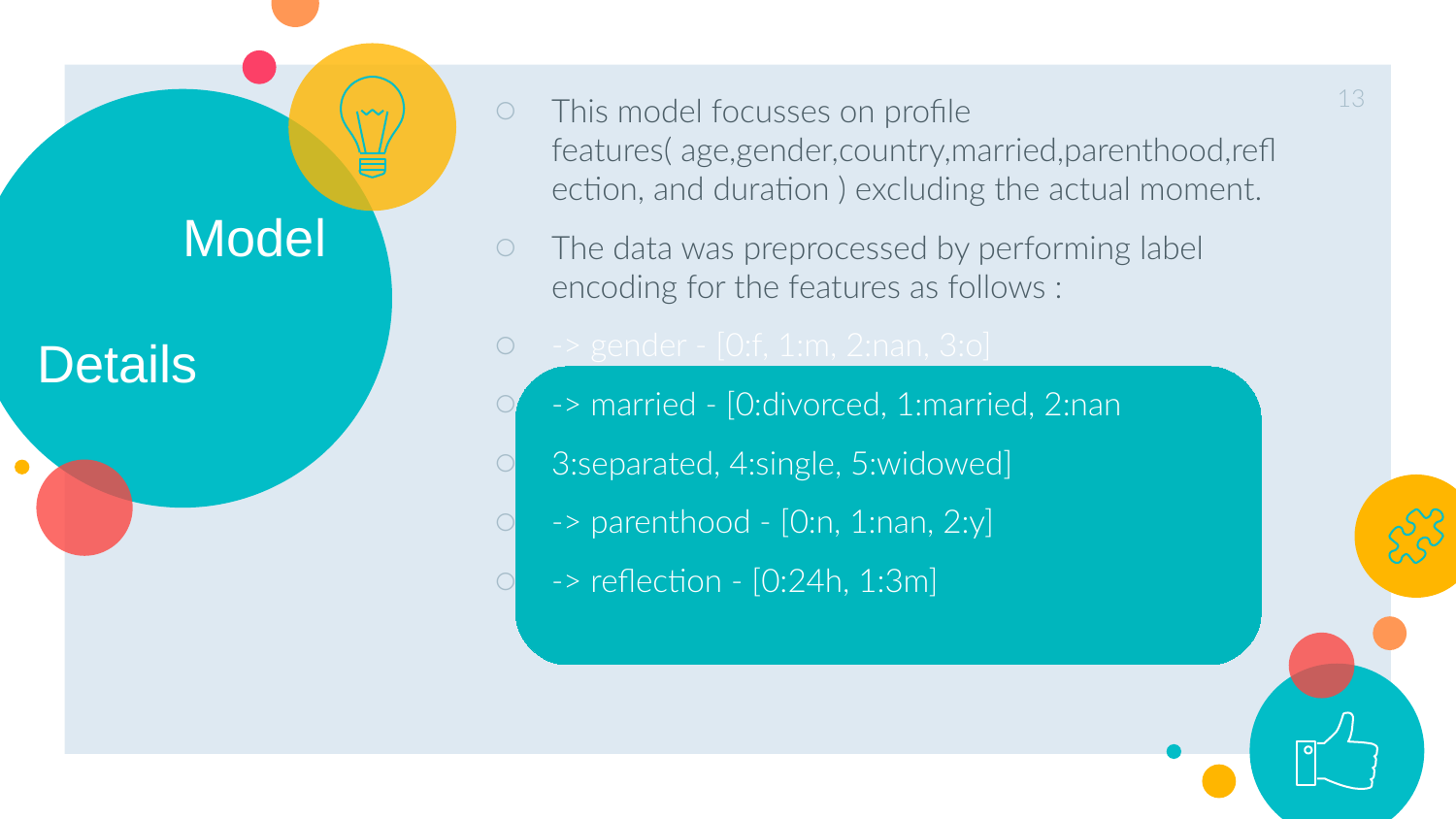

13
This model focusses on profile features( age,gender,country,married,parenthood,reflection, and duration ) excluding the actual moment.
The data was preprocessed by performing label encoding for the features as follows :
-> gender - [0:f, 1:m, 2:nan, 3:o]
-> married - [0:divorced, 1:married, 2:nan
3:separated, 4:single, 5:widowed]
-> parenthood - [0:n, 1:nan, 2:y]
-> reflection - [0:24h, 1:3m]

	Model 		Details